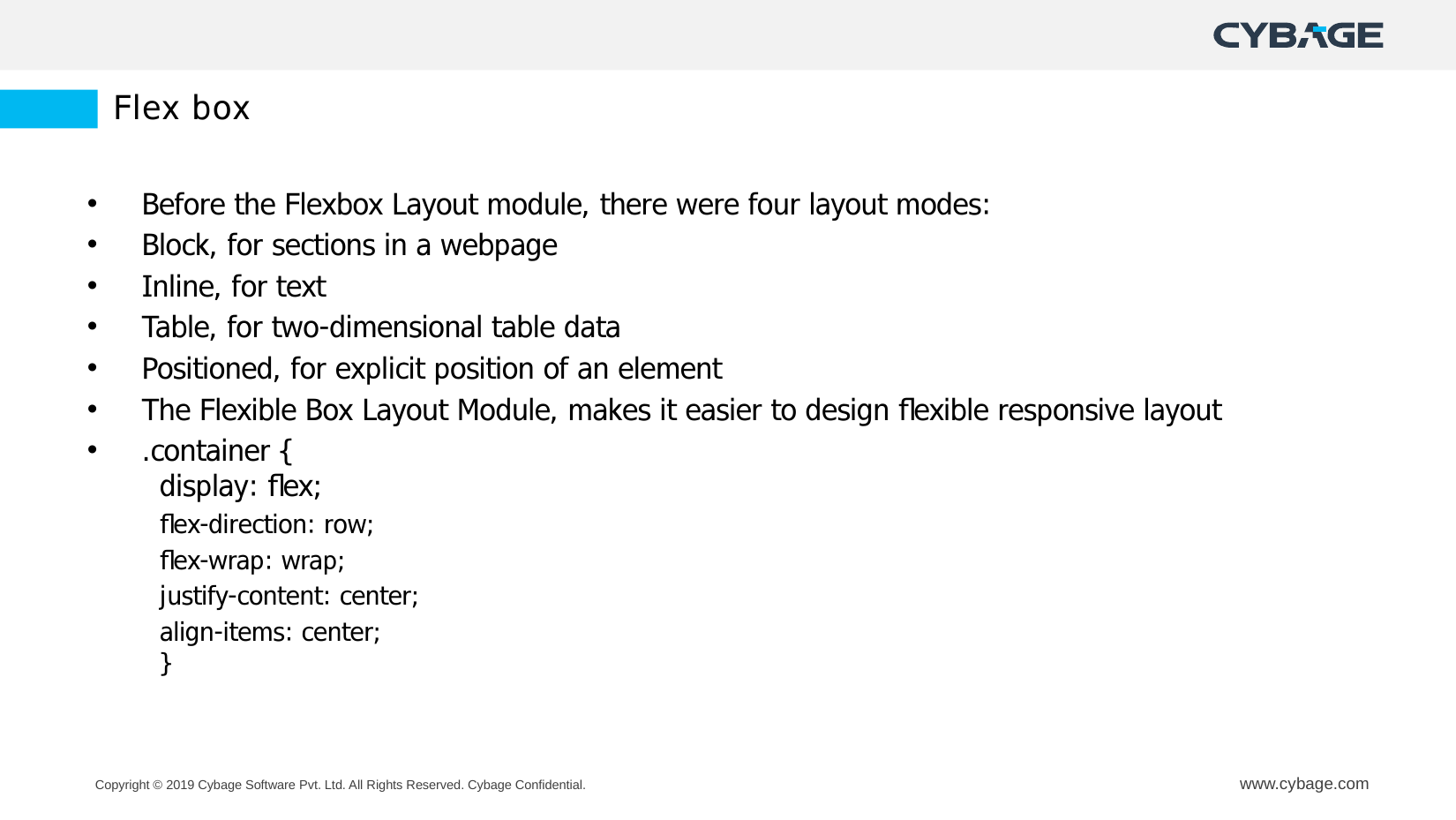

# Flex box
Before the Flexbox Layout module, there were four layout modes:
Block, for sections in a webpage
Inline, for text
Table, for two-dimensional table data
Positioned, for explicit position of an element
The Flexible Box Layout Module, makes it easier to design flexible responsive layout
.container {
  display: flex;
flex-direction: row;
flex-wrap: wrap;
justify-content: center;
align-items: center;
}